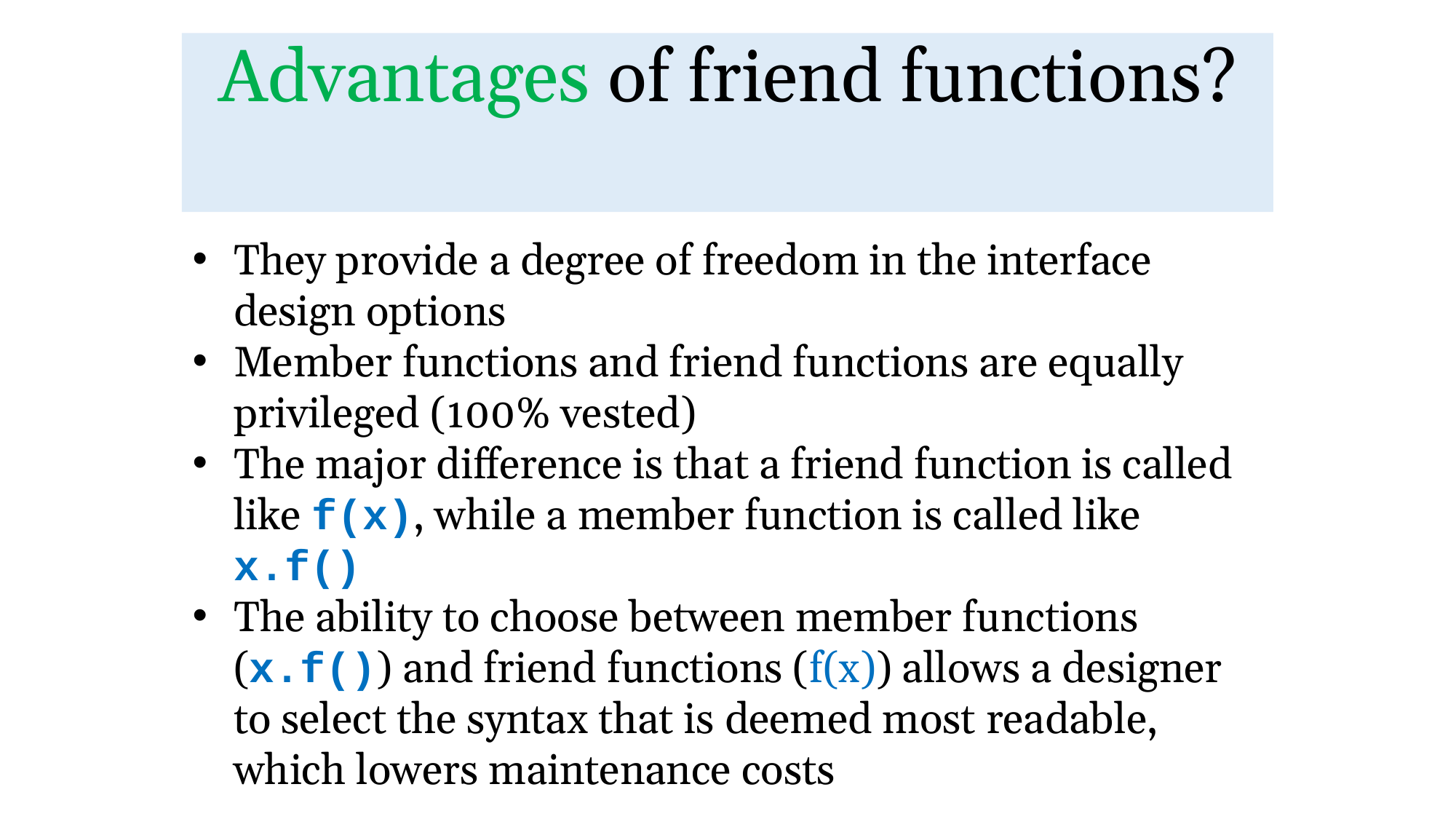

Advantages of friend functions?
They provide a degree of freedom in the interface design options
Member functions and friend functions are equally privileged (100% vested)
The major difference is that a friend function is called like f(x), while a member function is called like x.f()
The ability to choose between member functions (x.f()) and friend functions (f(x)) allows a designer to select the syntax that is deemed most readable, which lowers maintenance costs